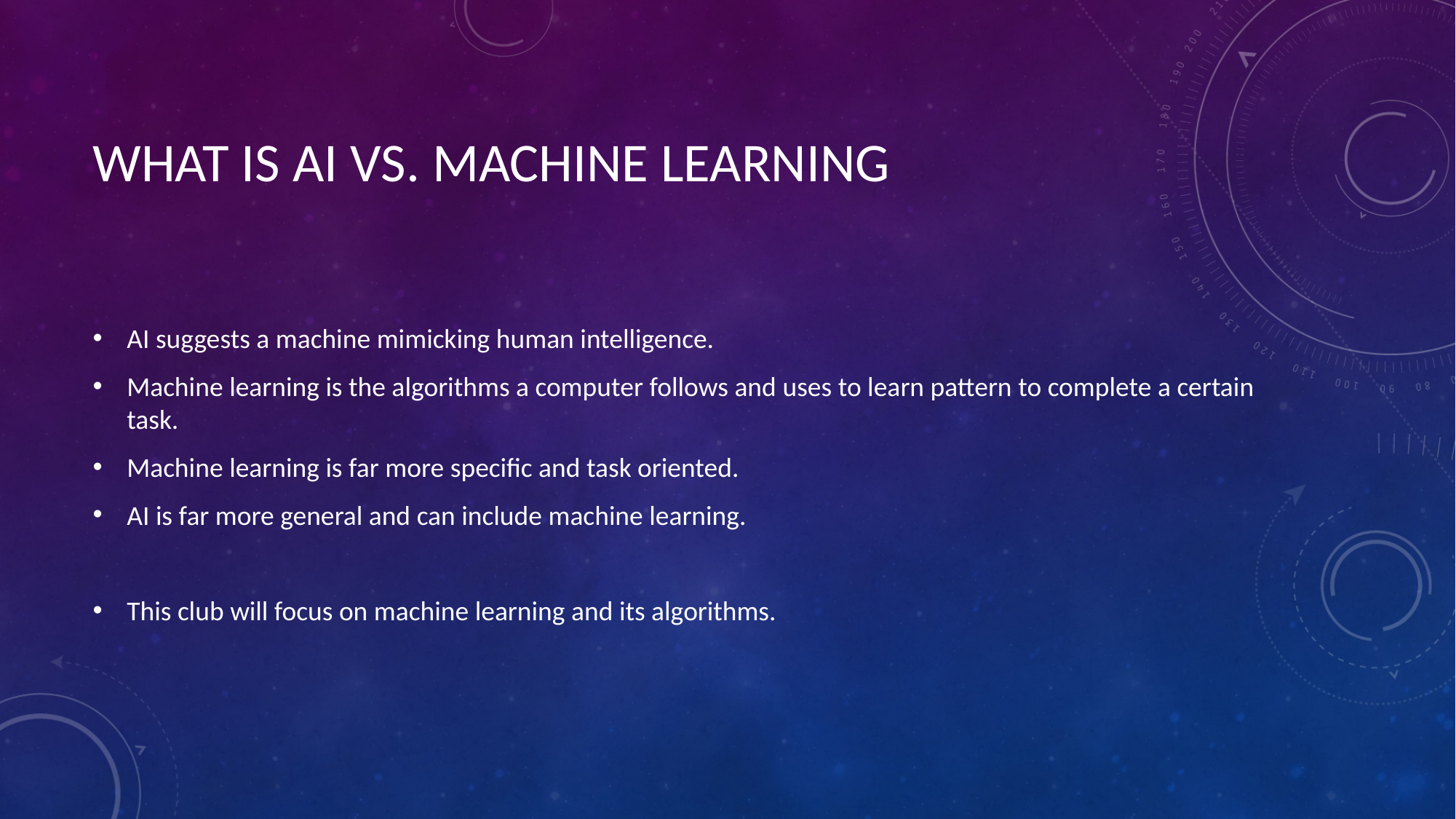

# What Is AI vs. Machine Learning
AI suggests a machine mimicking human intelligence.
Machine learning is the algorithms a computer follows and uses to learn pattern to complete a certain task.
Machine learning is far more specific and task oriented.
AI is far more general and can include machine learning.

This club will focus on machine learning and its algorithms.